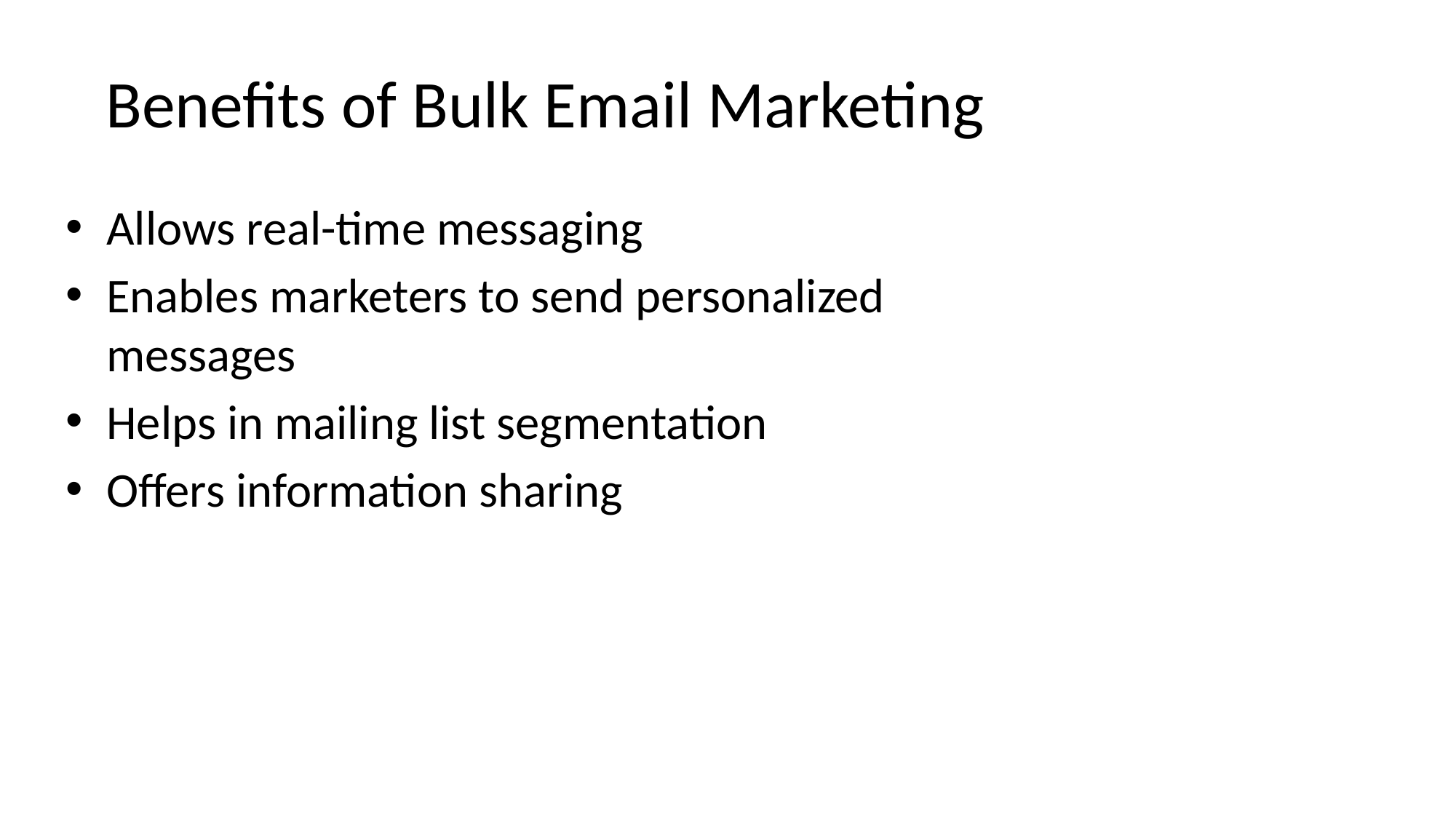

# Benefits of Bulk Email Marketing
Allows real-time messaging
Enables marketers to send personalized messages
Helps in mailing list segmentation
Offers information sharing